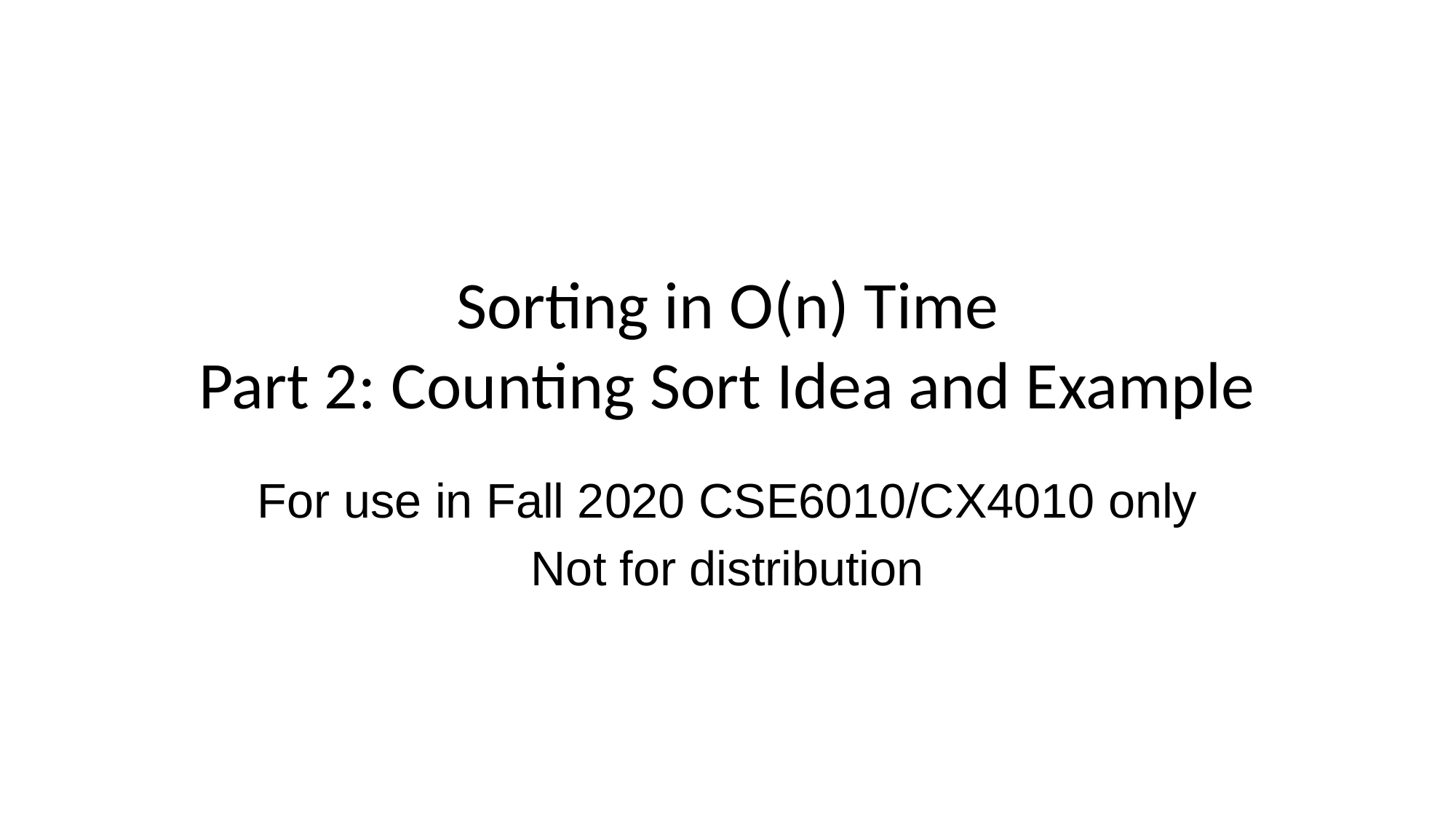

# Sorting in O(n) Time Part 2: Counting Sort Idea and Example
For use in Fall 2020 CSE6010/CX4010 only
Not for distribution